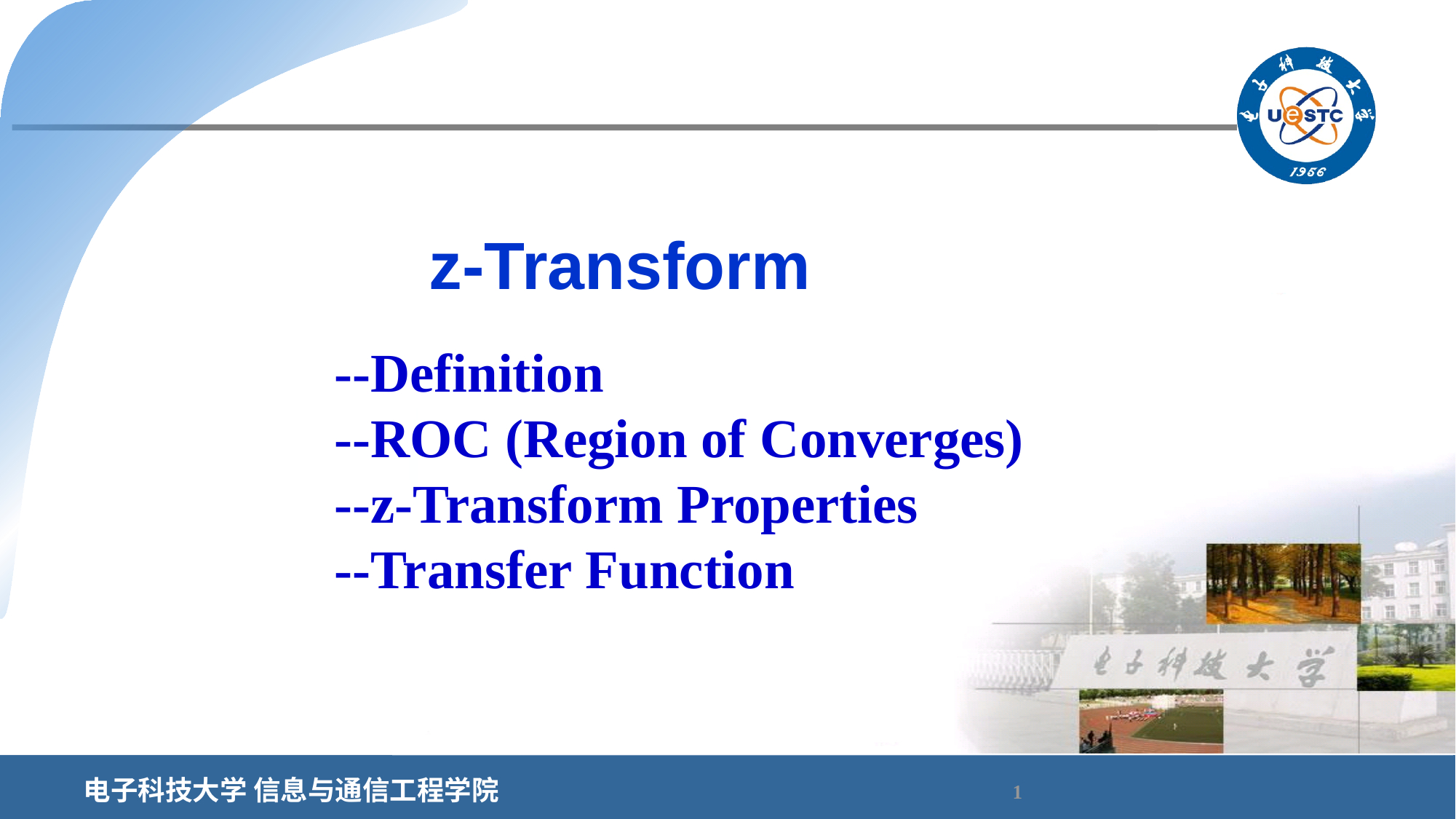

z-Transform
--Definition
--ROC (Region of Converges)
--z-Transform Properties
--Transfer Function